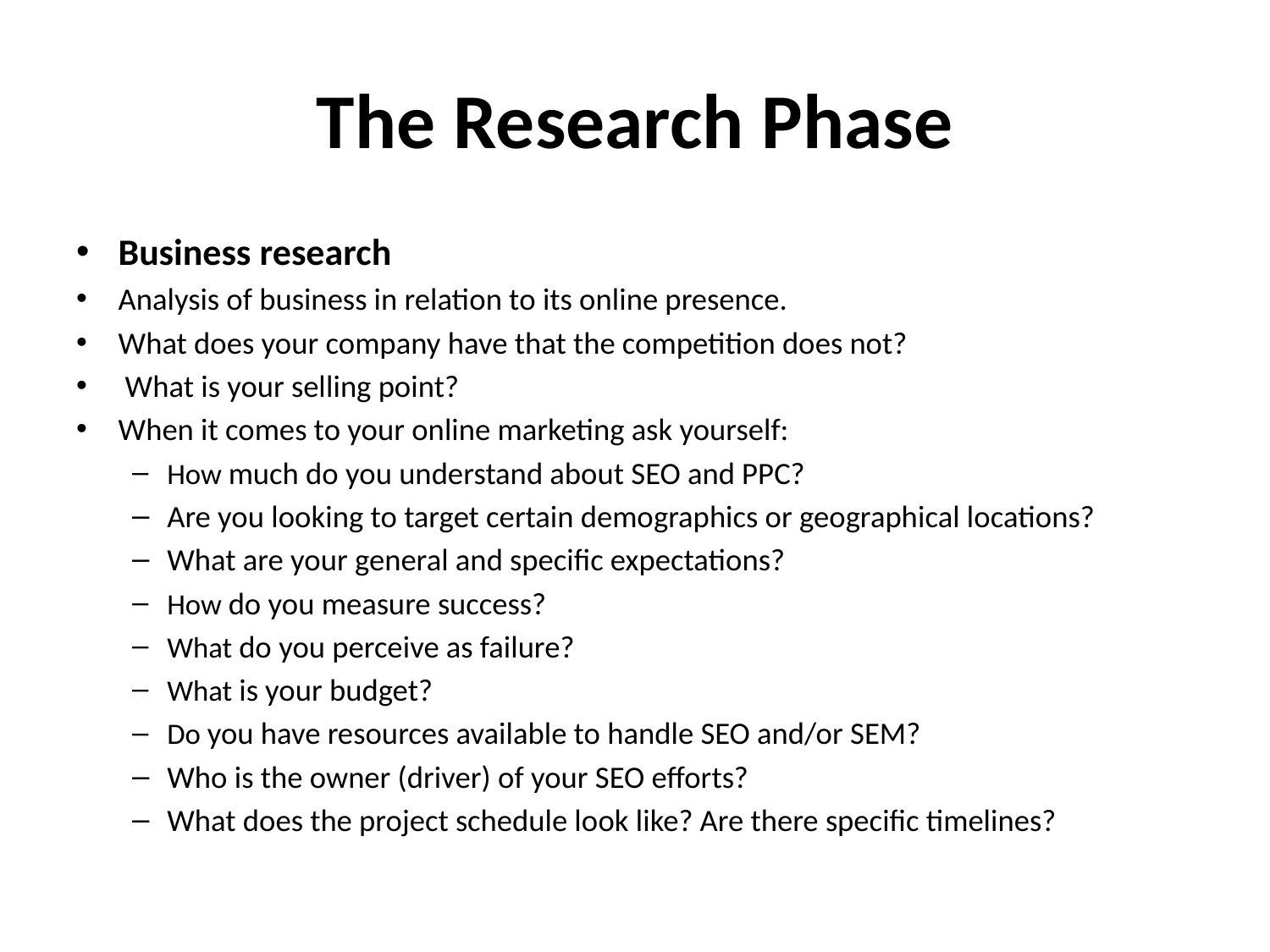

# The Research Phase
Business research
Analysis of business in relation to its online presence.
What does your company have that the competition does not?
 What is your selling point?
When it comes to your online marketing ask yourself:
How much do you understand about SEO and PPC?
Are you looking to target certain demographics or geographical locations?
What are your general and specific expectations?
How do you measure success?
What do you perceive as failure?
What is your budget?
Do you have resources available to handle SEO and/or SEM?
Who is the owner (driver) of your SEO efforts?
What does the project schedule look like? Are there specific timelines?